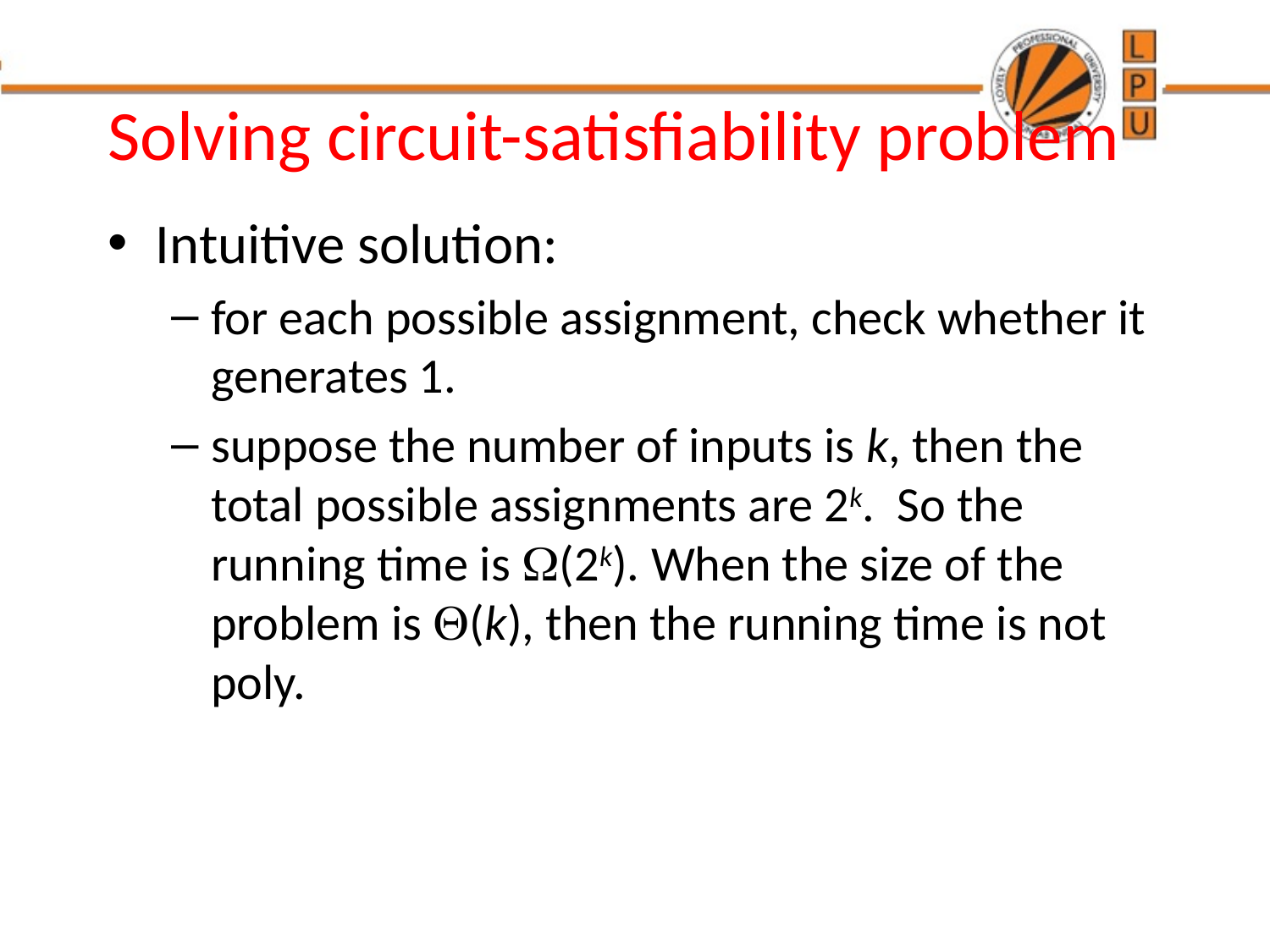

# Solving circuit-satisfiability problem
Intuitive solution:
for each possible assignment, check whether it generates 1.
suppose the number of inputs is k, then the total possible assignments are 2k.  So the running time is Ω(2k). When the size of the problem is Θ(k), then the running time is not poly.